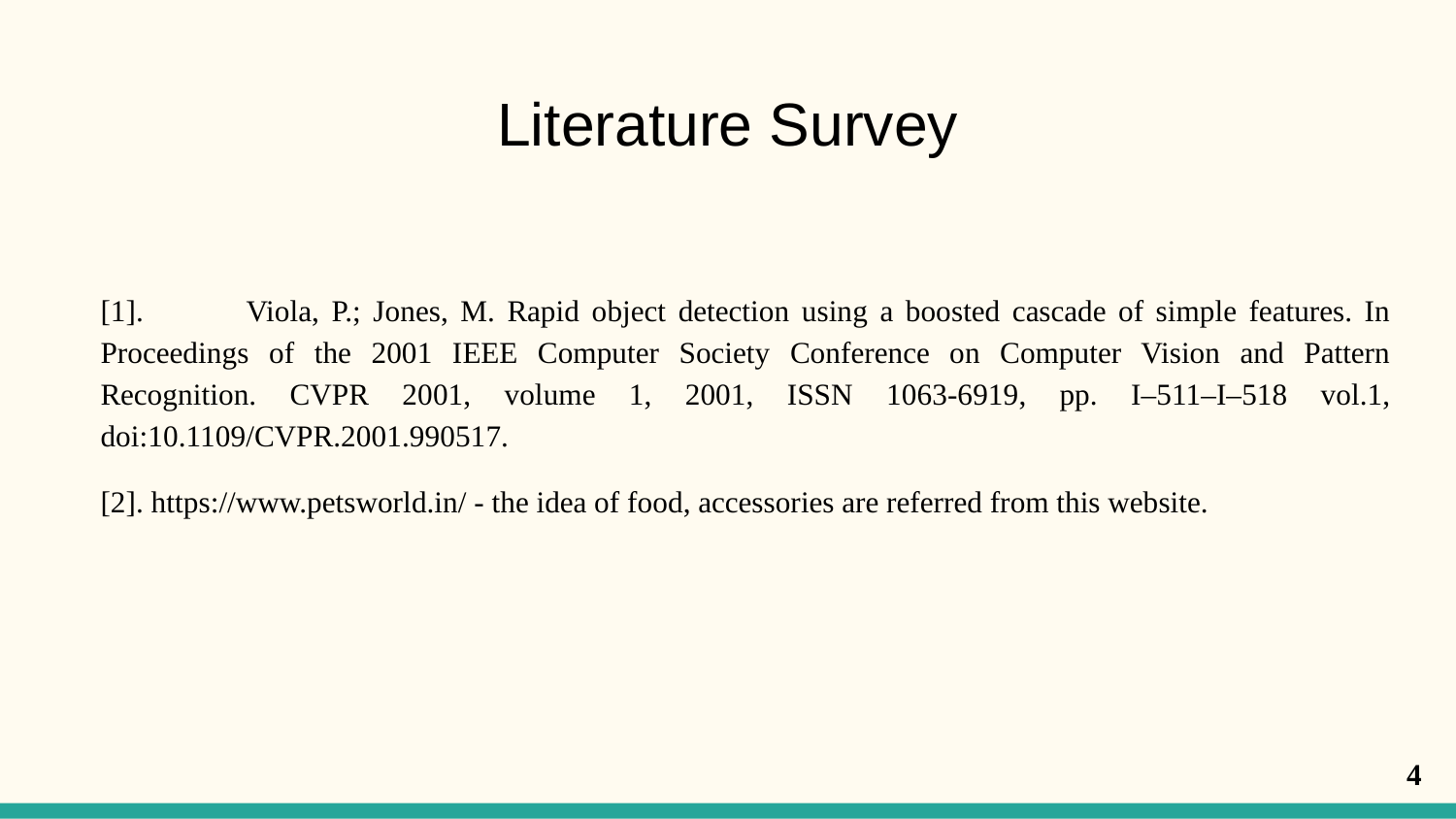

# Literature Survey
[1].	Viola, P.; Jones, M. Rapid object detection using a boosted cascade of simple features. In Proceedings of the 2001 IEEE Computer Society Conference on Computer Vision and Pattern Recognition. CVPR 2001, volume 1, 2001, ISSN 1063-6919, pp. I–511–I–518 vol.1, doi:10.1109/CVPR.2001.990517.
[2]. https://www.petsworld.in/ - the idea of food, accessories are referred from this website.
4